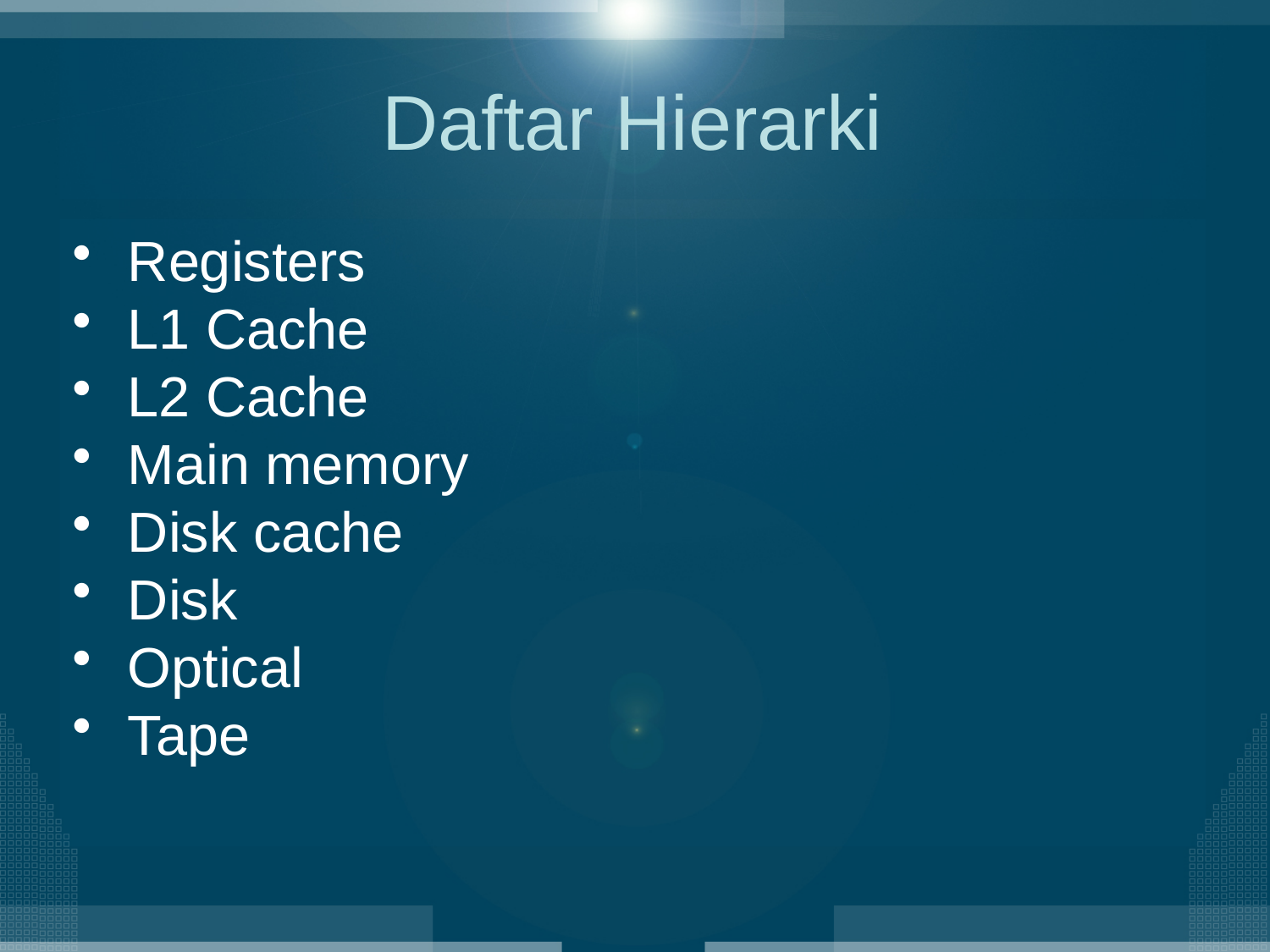

# Daftar Hierarki
 Registers
 L1 Cache
 L2 Cache
 Main memory
 Disk cache
 Disk
 Optical
 Tape